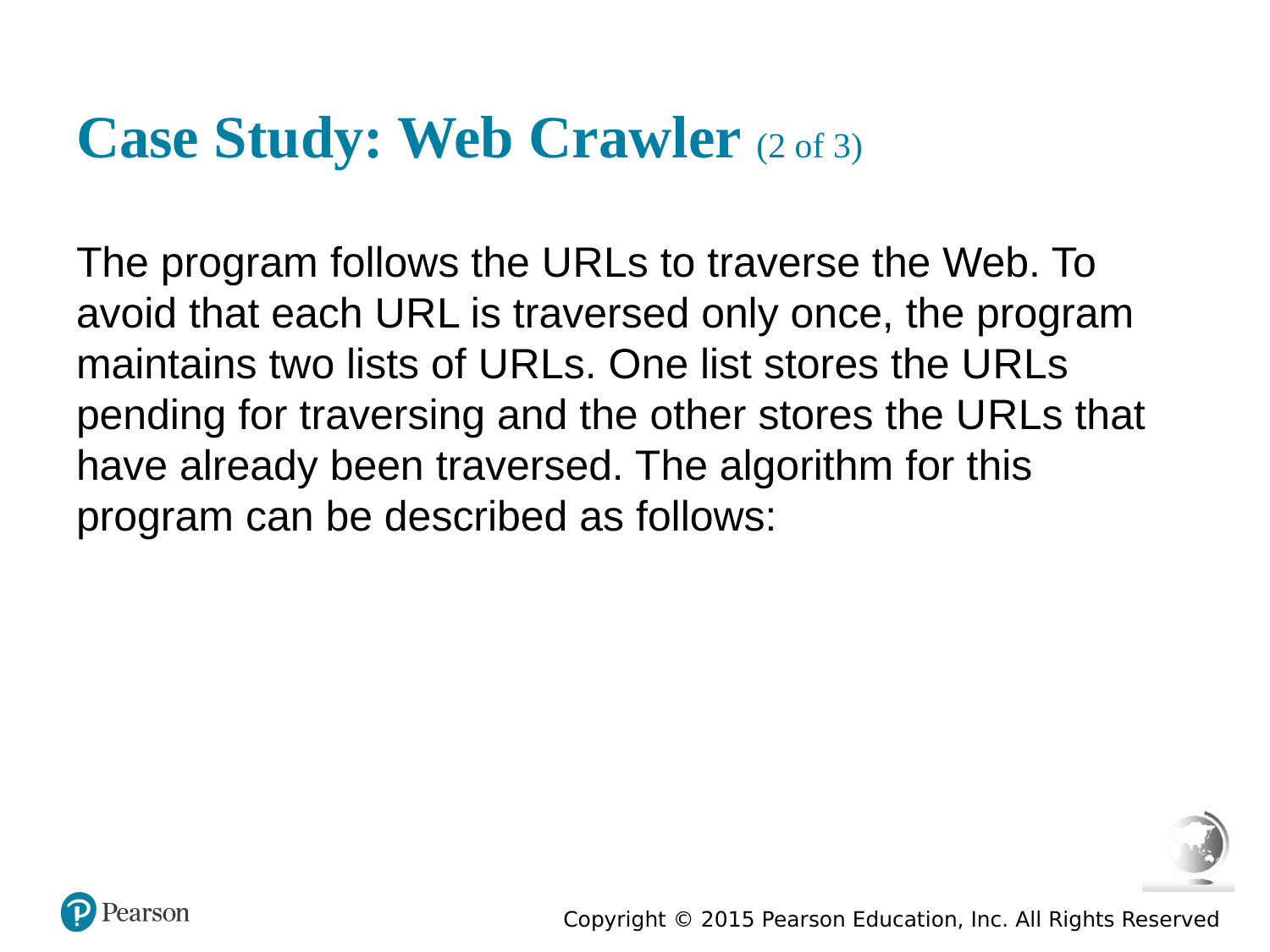

# Case Study: Web Crawler (2 of 3)
The program follows the U R Ls to traverse the Web. To avoid that each U R L is traversed only once, the program maintains two lists of U R Ls. One list stores the U R Ls pending for traversing and the other stores the U R Ls that have already been traversed. The algorithm for this program can be described as follows: